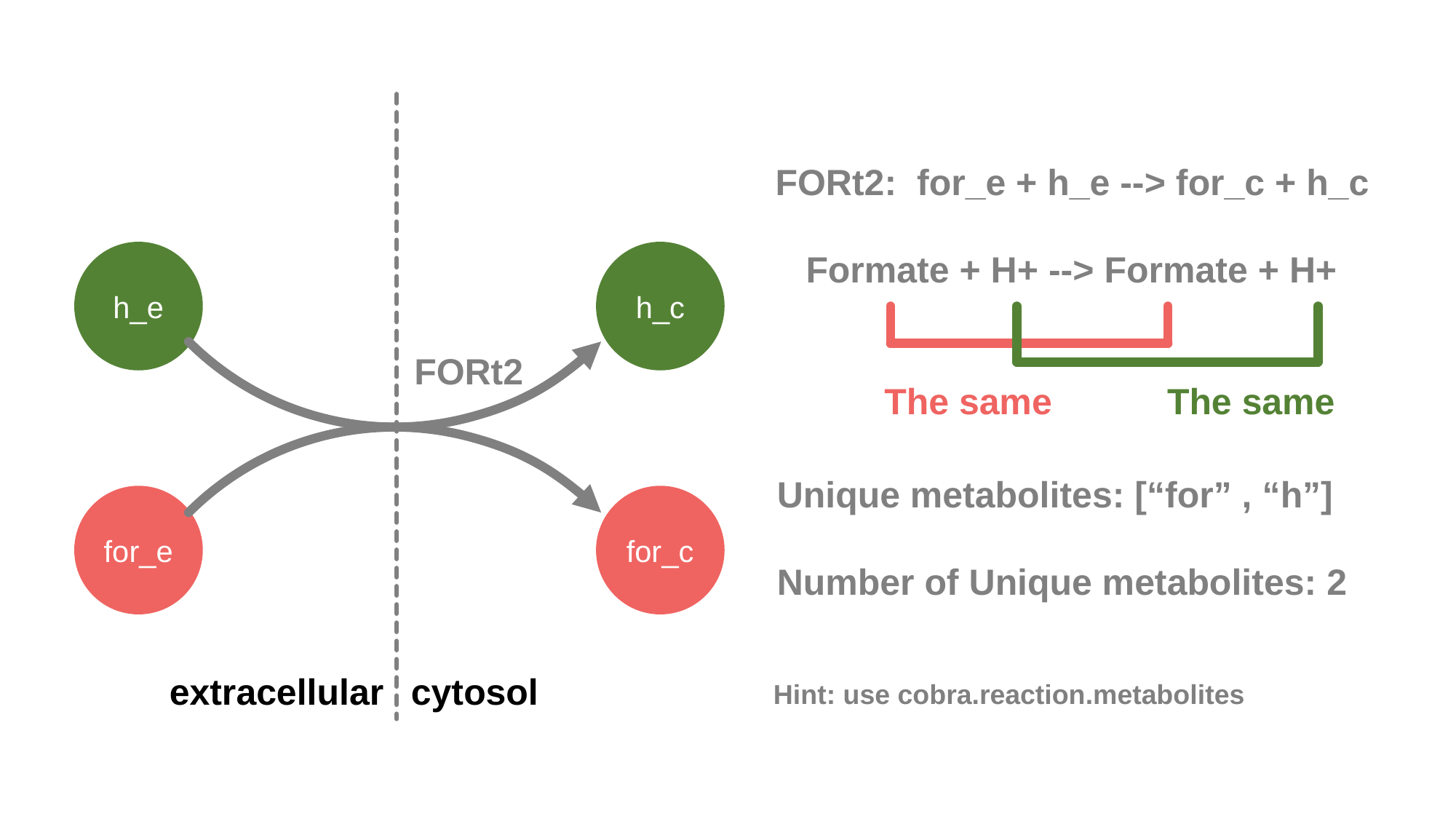

h_e
h_c

for_e
for_c
FORt2
extracellular
cytosol
FORt2:  for_e + h_e --> for_c + h_c

   Formate + H+ --> Formate + H+
The same
The same
Unique metabolites: [“for” , “h”]

Number of Unique metabolites: 2
Hint: use cobra.reaction.metabolites